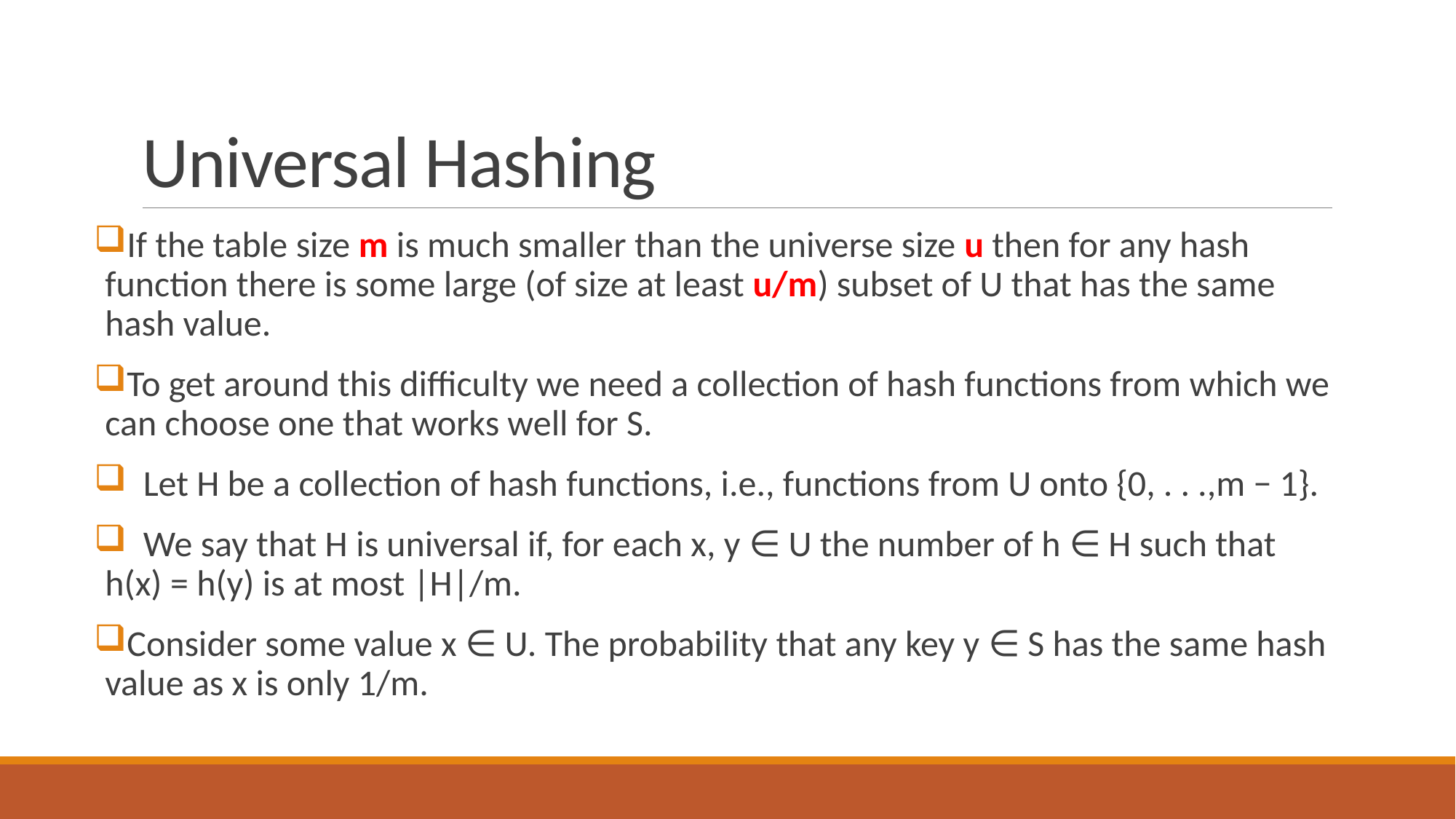

# Universal Hashing
If the table size m is much smaller than the universe size u then for any hash function there is some large (of size at least u/m) subset of U that has the same hash value.
To get around this difficulty we need a collection of hash functions from which we can choose one that works well for S.
  Let H be a collection of hash functions, i.e., functions from U onto {0, . . .,m − 1}.
  We say that H is universal if, for each x, y ∈ U the number of h ∈ H such that h(x) = h(y) is at most |H|/m.
Consider some value x ∈ U. The probability that any key y ∈ S has the same hash value as x is only 1/m.